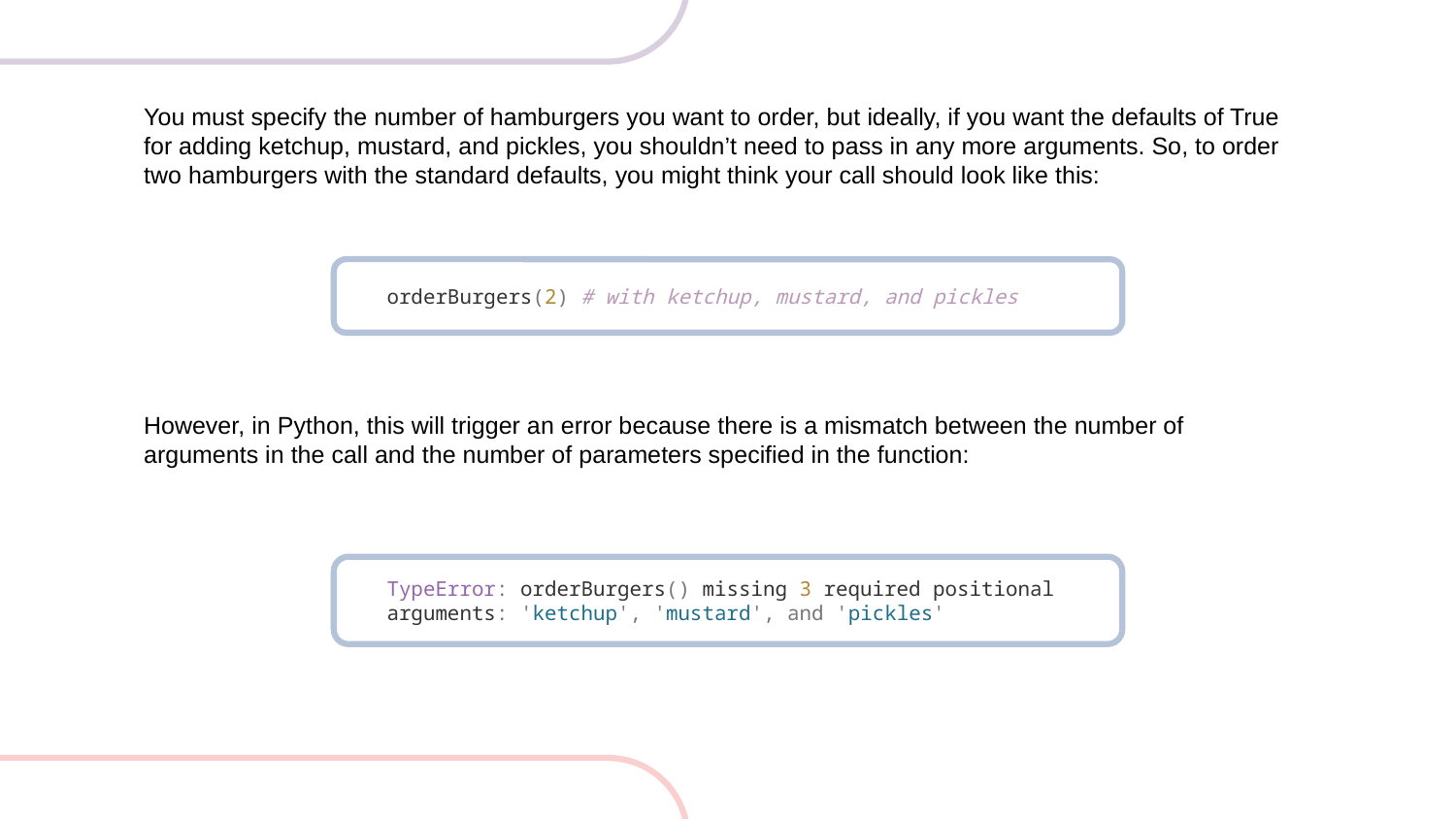

You must specify the number of hamburgers you want to order, but ideally, if you want the defaults of True for adding ketchup, mustard, and pickles, you shouldn’t need to pass in any more arguments. So, to order two hamburgers with the standard defaults, you might think your call should look like this:

orderBurgers(2) # with ketchup, mustard, and pickles
However, in Python, this will trigger an error because there is a mismatch between the number of arguments in the call and the number of parameters specified in the function:

TypeError: orderBurgers() missing 3 required positional
arguments: 'ketchup', 'mustard', and 'pickles'